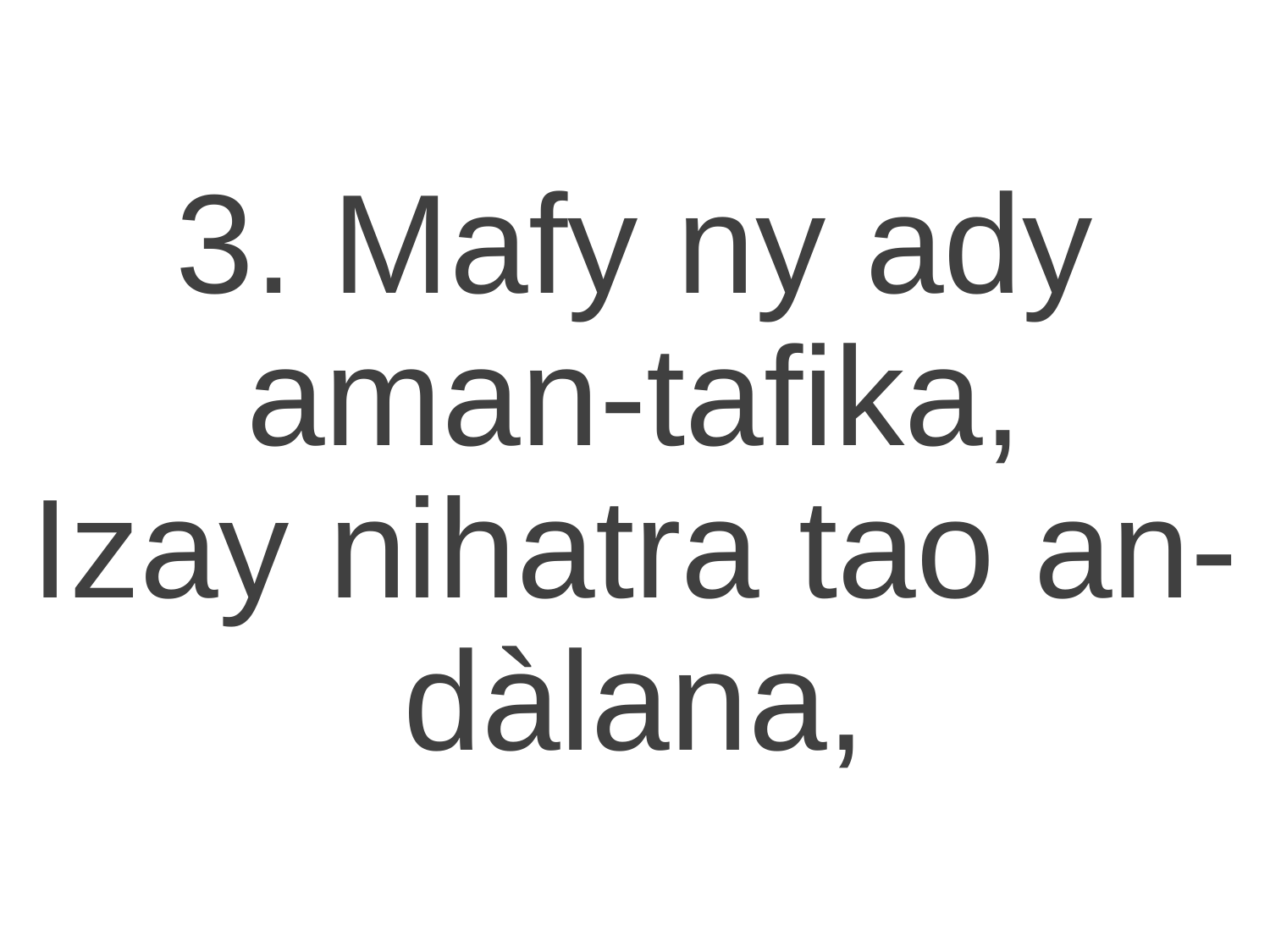

3. Mafy ny ady aman-tafika,
Izay nihatra tao an-dàlana,